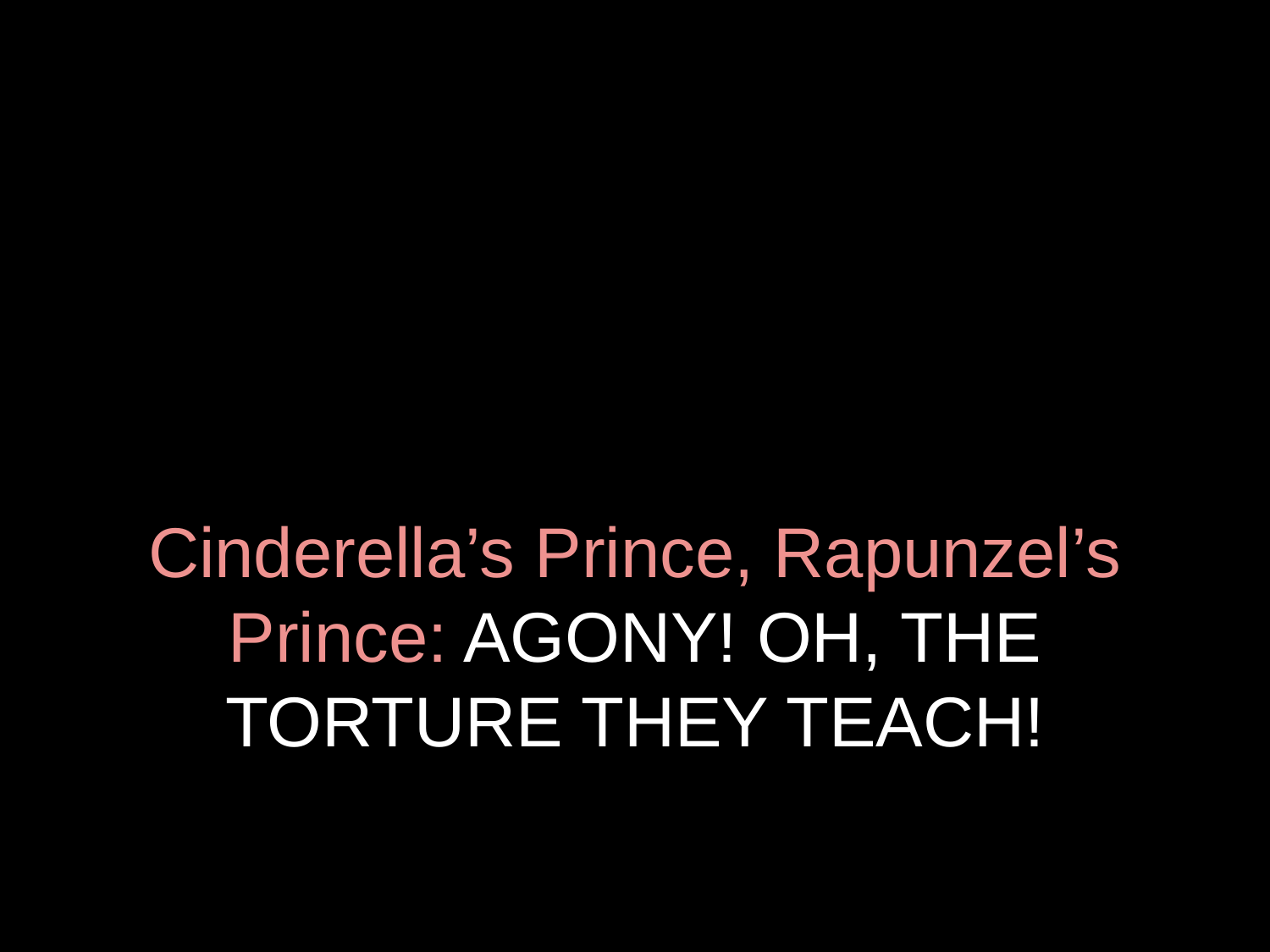

# Cinderella’s Prince, Rapunzel’s Prince: AGONY! OH, THE TORTURE THEY TEACH!